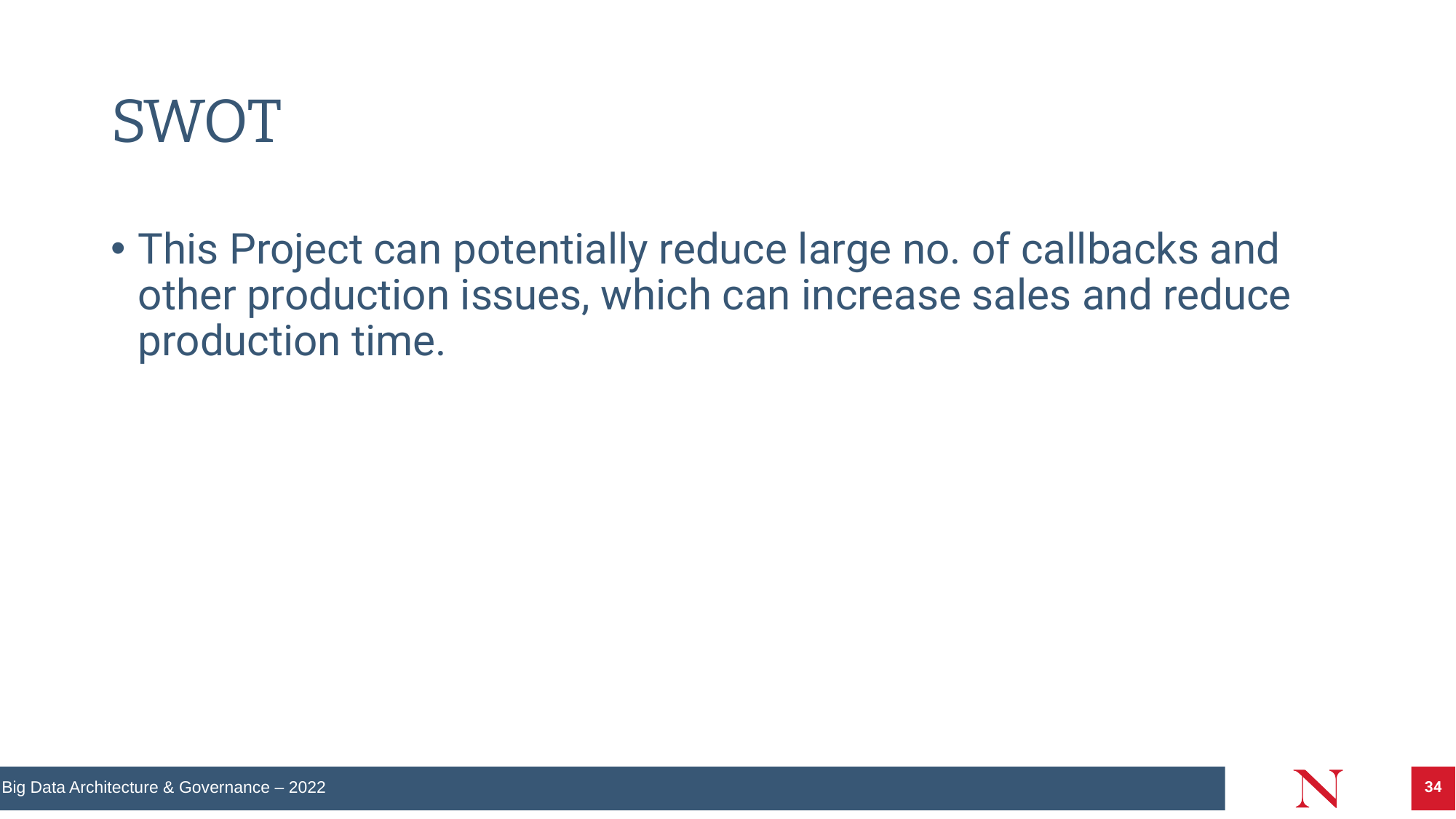

# SWOT
This Project can potentially reduce large no. of callbacks and  other production issues, which can increase sales and reduce production time.